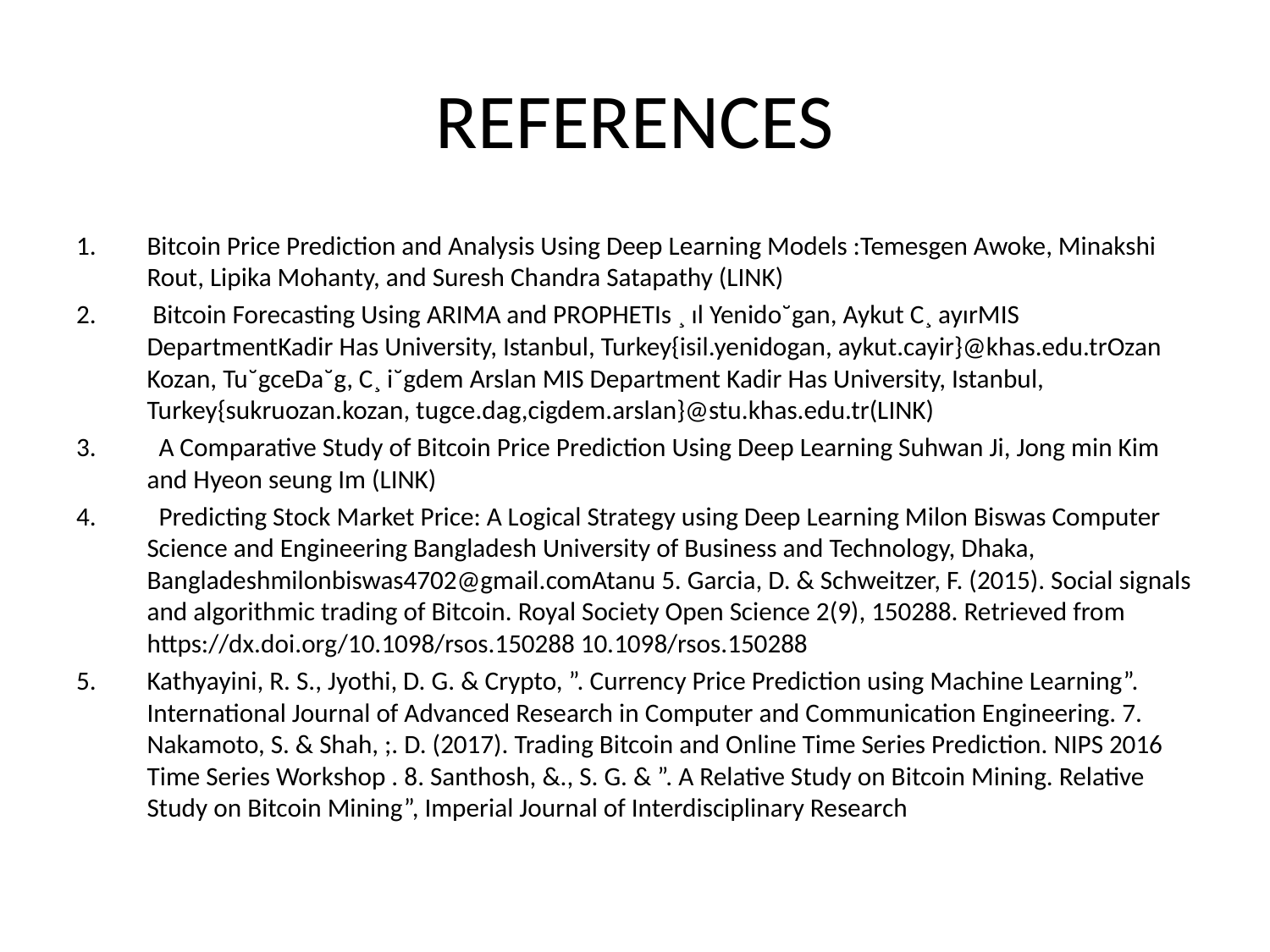

# REFERENCES
Bitcoin Price Prediction and Analysis Using Deep Learning Models :Temesgen Awoke, Minakshi Rout, Lipika Mohanty, and Suresh Chandra Satapathy (LINK)
 Bitcoin Forecasting Using ARIMA and PROPHETIs ¸ ıl Yenido˘gan, Aykut C¸ ayırMIS DepartmentKadir Has University, Istanbul, Turkey{isil.yenidogan, aykut.cayir}@khas.edu.trOzan Kozan, Tu˘gceDa˘g, C¸ i˘gdem Arslan MIS Department Kadir Has University, Istanbul, Turkey{sukruozan.kozan, tugce.dag,cigdem.arslan}@stu.khas.edu.tr(LINK)
  A Comparative Study of Bitcoin Price Prediction Using Deep Learning Suhwan Ji, Jong min Kim and Hyeon seung Im (LINK)
  Predicting Stock Market Price: A Logical Strategy using Deep Learning Milon Biswas Computer Science and Engineering Bangladesh University of Business and Technology, Dhaka, Bangladeshmilonbiswas4702@gmail.comAtanu 5. Garcia, D. & Schweitzer, F. (2015). Social signals and algorithmic trading of Bitcoin. Royal Society Open Science 2(9), 150288. Retrieved from https://dx.doi.org/10.1098/rsos.150288 10.1098/rsos.150288
Kathyayini, R. S., Jyothi, D. G. & Crypto, ”. Currency Price Prediction using Machine Learning”. International Journal of Advanced Research in Computer and Communication Engineering. 7. Nakamoto, S. & Shah, ;. D. (2017). Trading Bitcoin and Online Time Series Prediction. NIPS 2016 Time Series Workshop . 8. Santhosh, &., S. G. & ”. A Relative Study on Bitcoin Mining. Relative Study on Bitcoin Mining”, Imperial Journal of Interdisciplinary Research